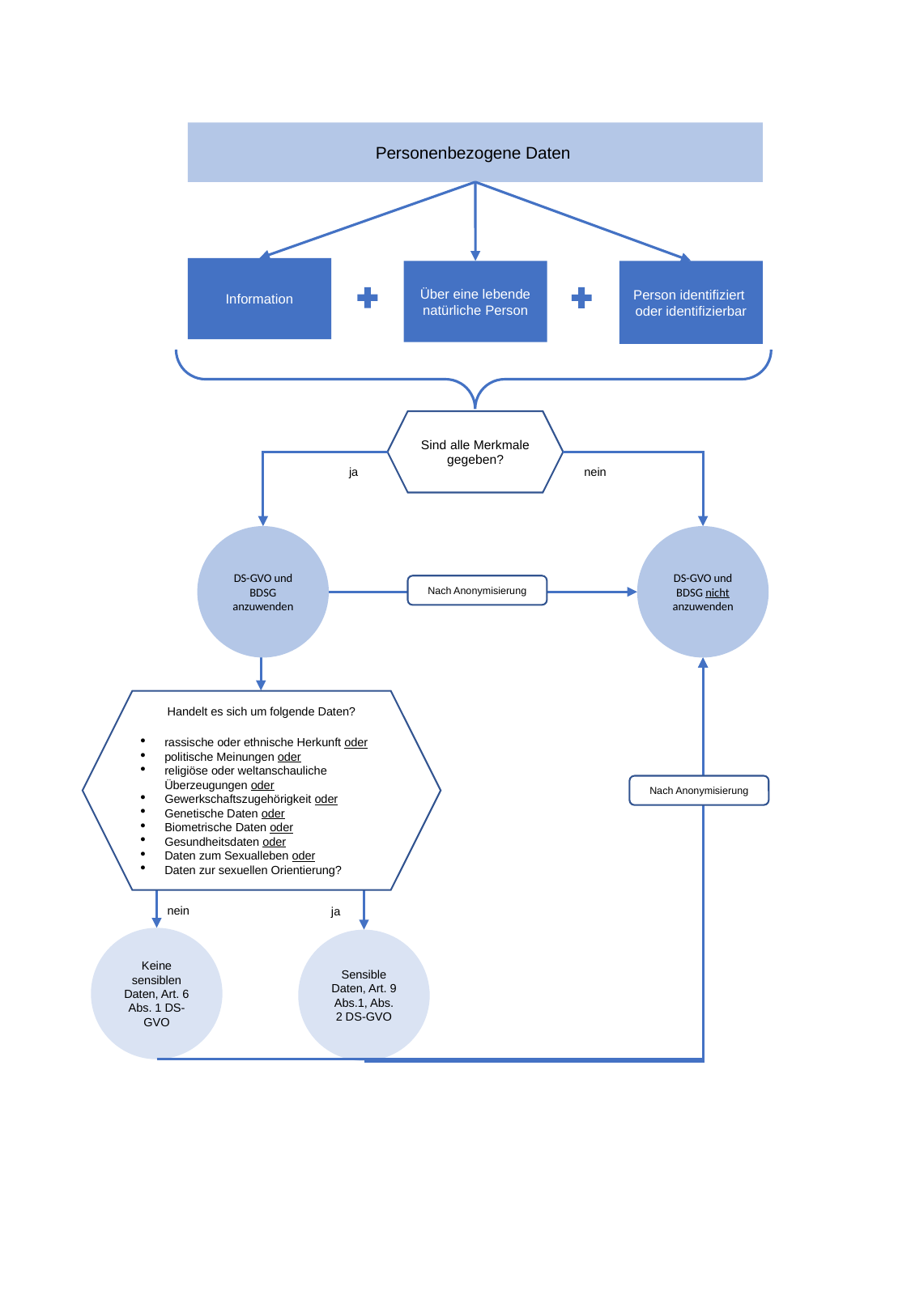

Personenbezogene Daten
Information
Person identifiziert
oder identifizierbar
Über eine lebende natürliche Person

Sind alle Merkmale gegeben?
ja
nein
DS-GVO und BDSG anzuwenden
DS-GVO und BDSG nicht anzuwenden
Nach Anonymisierung
Handelt es sich um folgende Daten?
rassische oder ethnische Herkunft oder
politische Meinungen oder
religiöse oder weltanschauliche Überzeugungen oder
Gewerkschaftszugehörigkeit oder
Genetische Daten oder
Biometrische Daten oder
Gesundheitsdaten oder
Daten zum Sexualleben oder
Daten zur sexuellen Orientierung?
Nach Anonymisierung
nein
ja
Keine sensiblen Daten, Art. 6 Abs. 1 DS-GVO
Sensible Daten, Art. 9 Abs.1, Abs. 2 DS-GVO